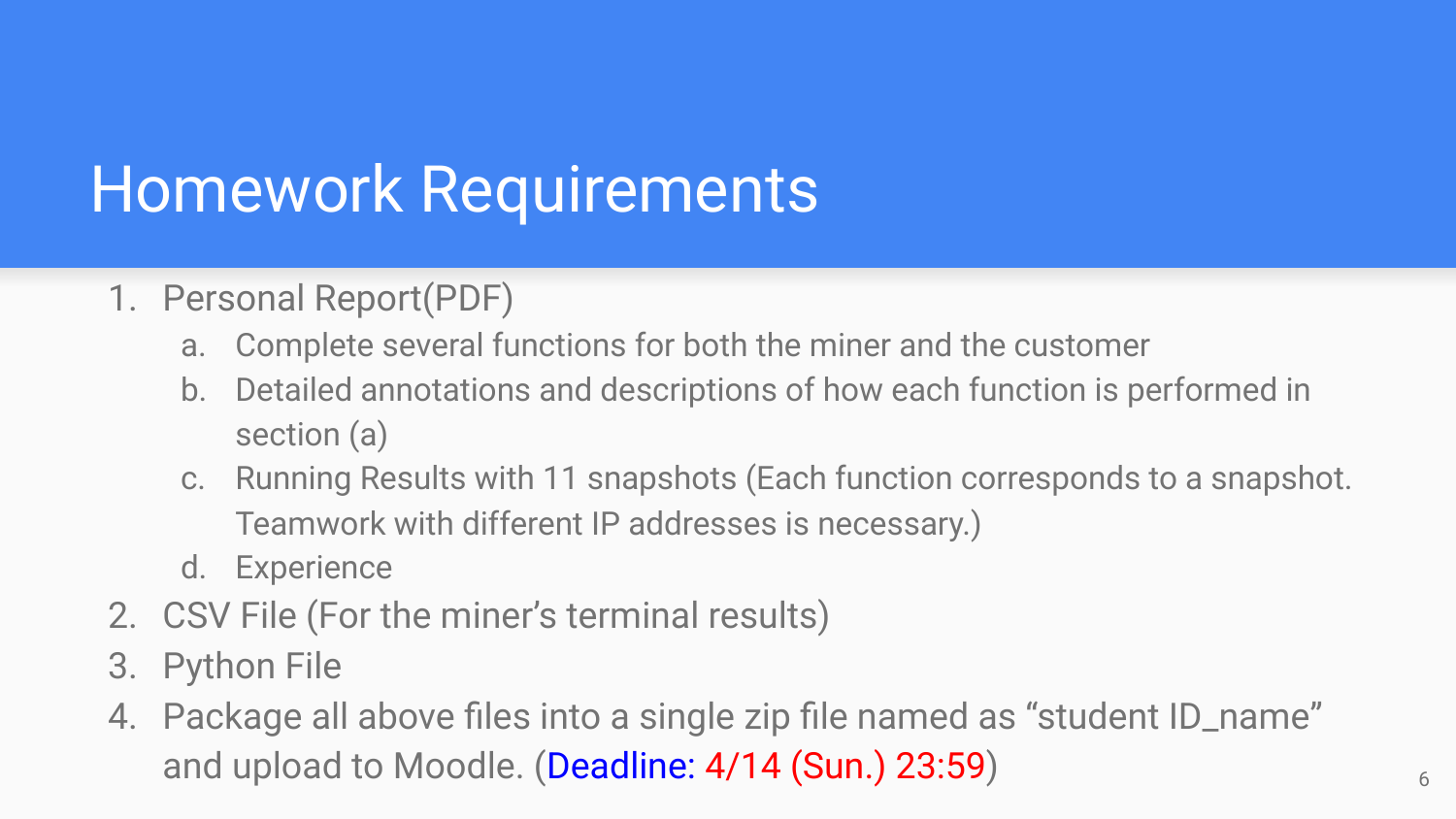

# Homework Requirements
Personal Report(PDF)
Complete several functions for both the miner and the customer
Detailed annotations and descriptions of how each function is performed in section (a)
Running Results with 11 snapshots (Each function corresponds to a snapshot. Teamwork with different IP addresses is necessary.)
Experience
CSV File (For the miner’s terminal results)
Python File
Package all above files into a single zip file named as “student ID_name” and upload to Moodle. (Deadline: 4/14 (Sun.) 23:59)

6